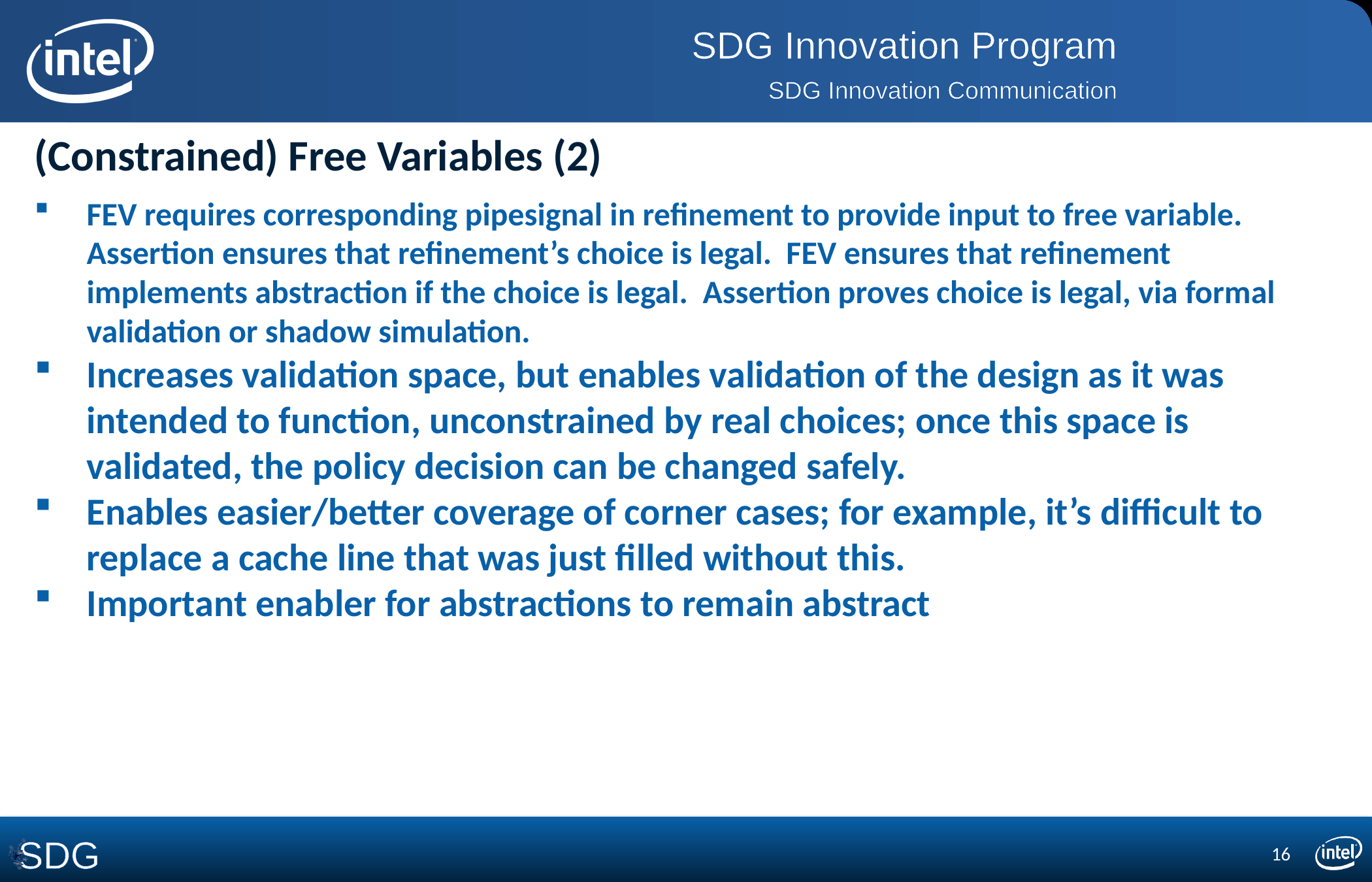

# (Constrained) Free Variables (2)
FEV requires corresponding pipesignal in refinement to provide input to free variable.  Assertion ensures that refinement’s choice is legal.  FEV ensures that refinement implements abstraction if the choice is legal.  Assertion proves choice is legal, via formal validation or shadow simulation.
Increases validation space, but enables validation of the design as it was intended to function, unconstrained by real choices; once this space is validated, the policy decision can be changed safely.
Enables easier/better coverage of corner cases; for example, it’s difficult to replace a cache line that was just filled without this.
Important enabler for abstractions to remain abstract